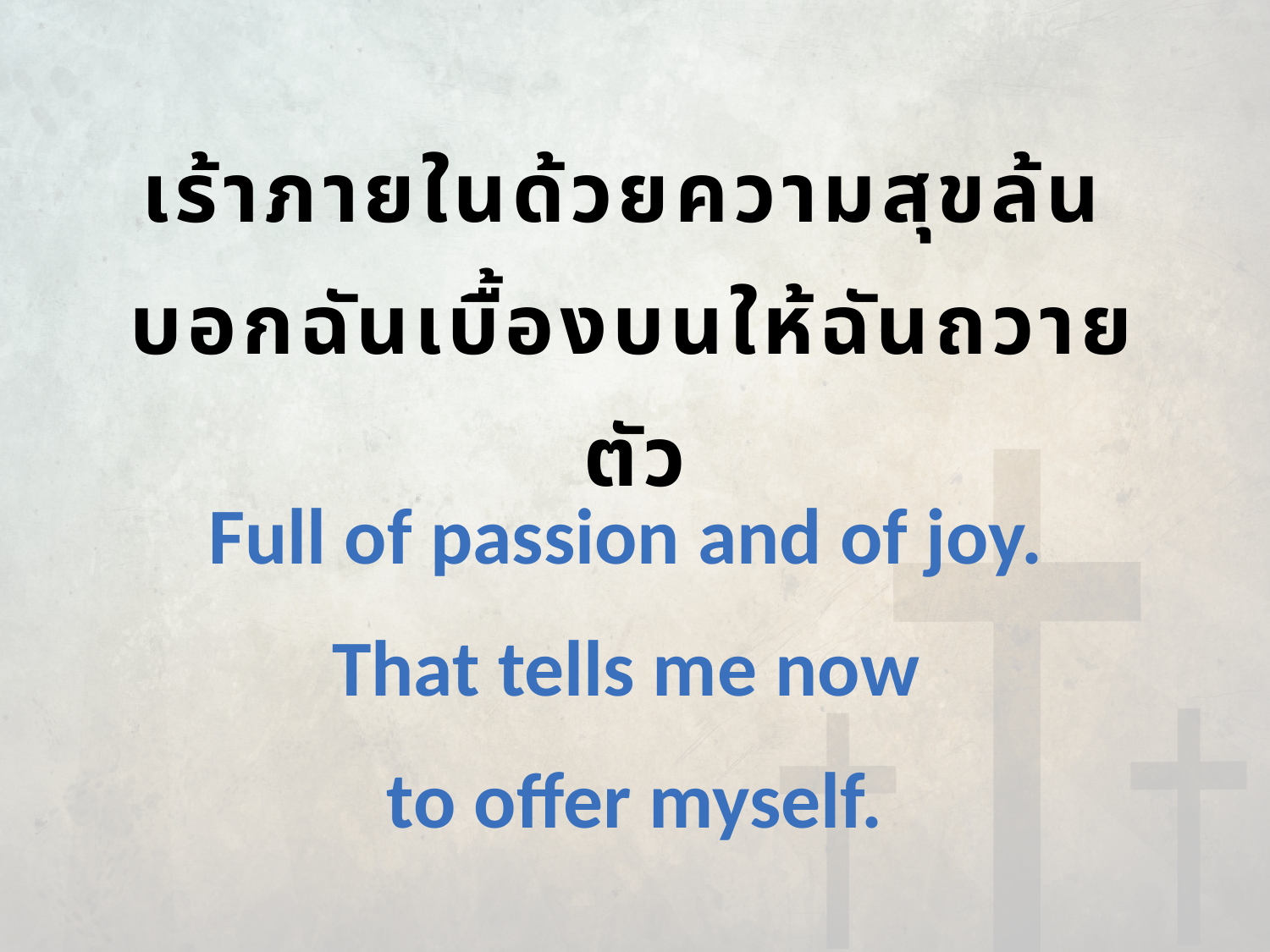

เร้าภายในด้วยความสุขล้น
บอกฉันเบื้องบนให้ฉันถวายตัว
Full of passion and of joy.
That tells me now
to offer myself.